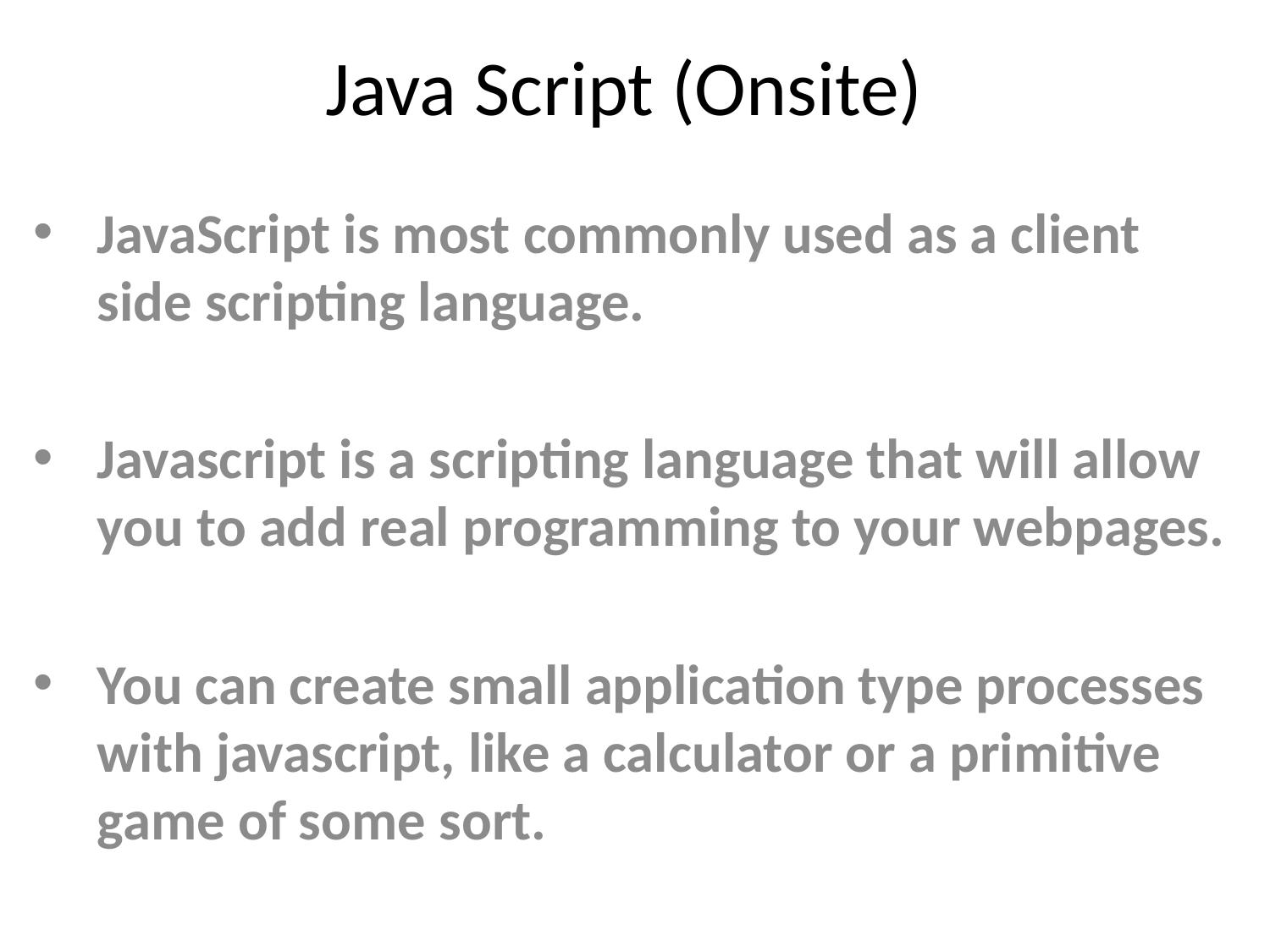

# Java Script (Onsite)
JavaScript is most commonly used as a client side scripting language.

Javascript is a scripting language that will allow you to add real programming to your webpages.

You can create small application type processes with javascript, like a calculator or a primitive game of some sort.